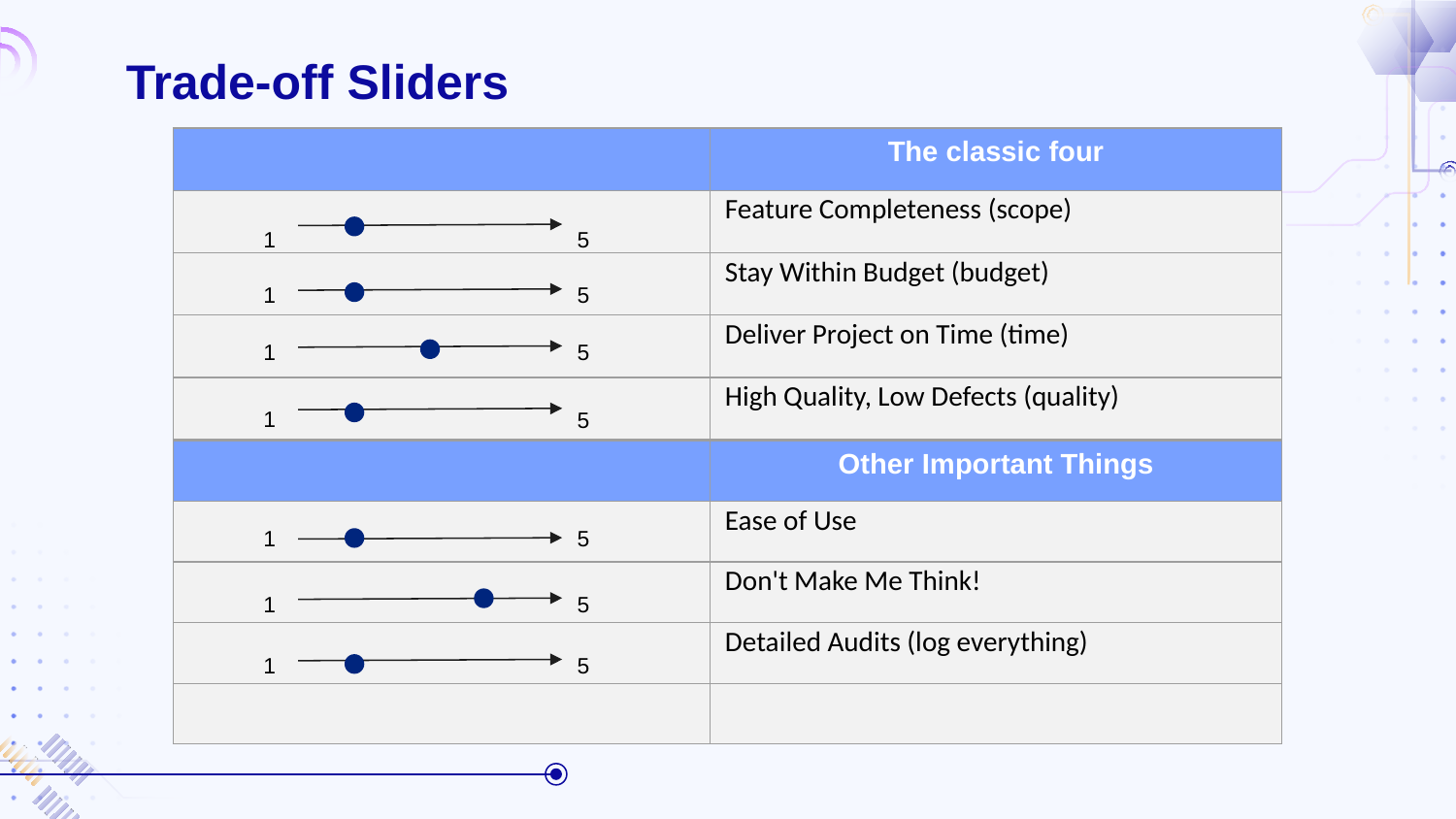

# Trade-off Sliders
|  | The classic four |
| --- | --- |
|  | Feature Completeness (scope) |
|  | Stay Within Budget (budget) |
|  | Deliver Project on Time (time) |
|  | High Quality, Low Defects (quality) |

1
5
1
5

5
1

1
5

|  | Other Important Things |
| --- | --- |
|  | Ease of Use |
|  | Don't Make Me Think! |
|  | Detailed Audits (log everything) |
|  |  |
1
5

1
5

1
5